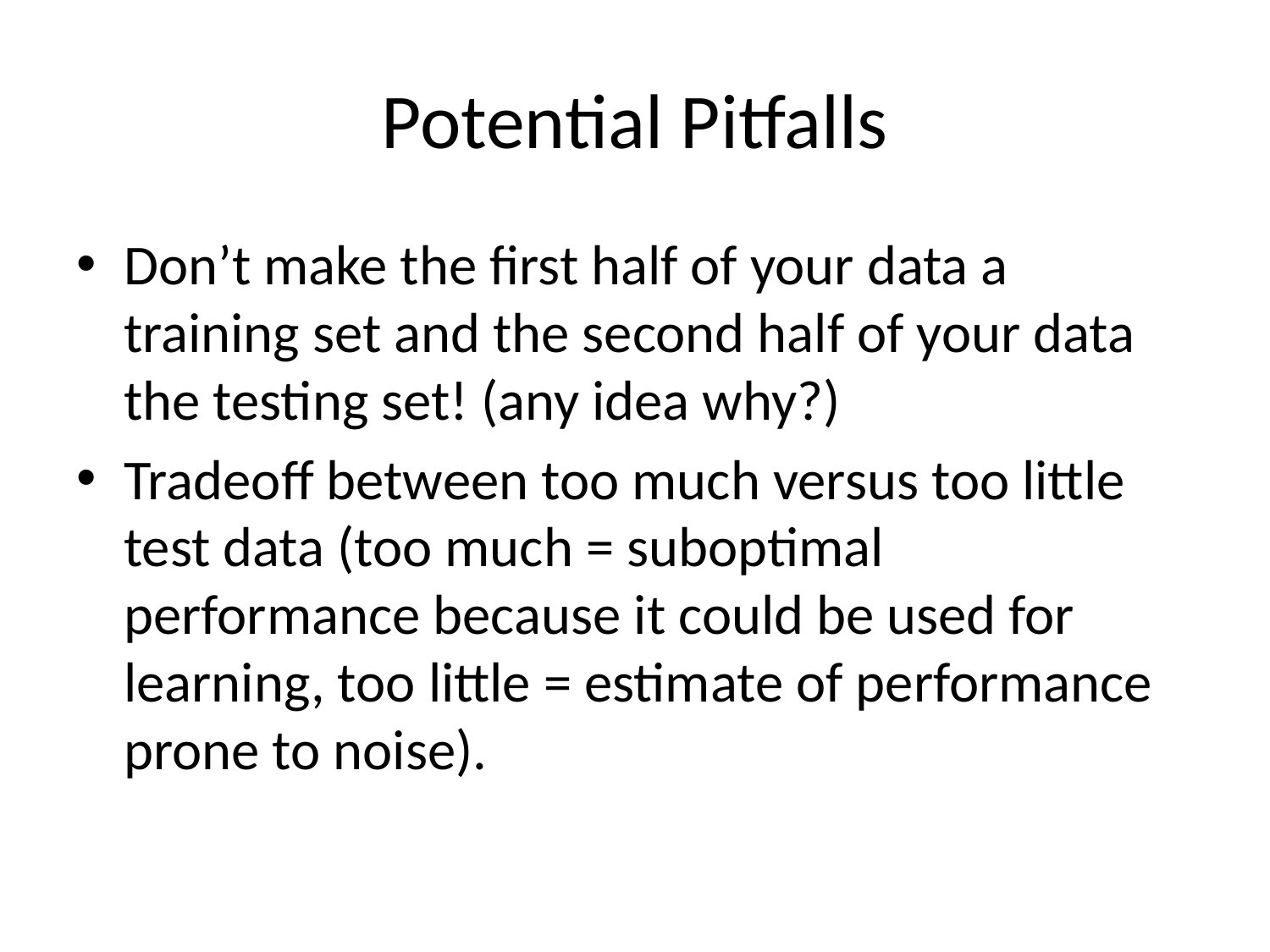

# Potential Pitfalls
Don’t make the first half of your data a training set and the second half of your data the testing set! (any idea why?)
Tradeoff between too much versus too little test data (too much = suboptimal performance because it could be used for learning, too little = estimate of performance prone to noise).